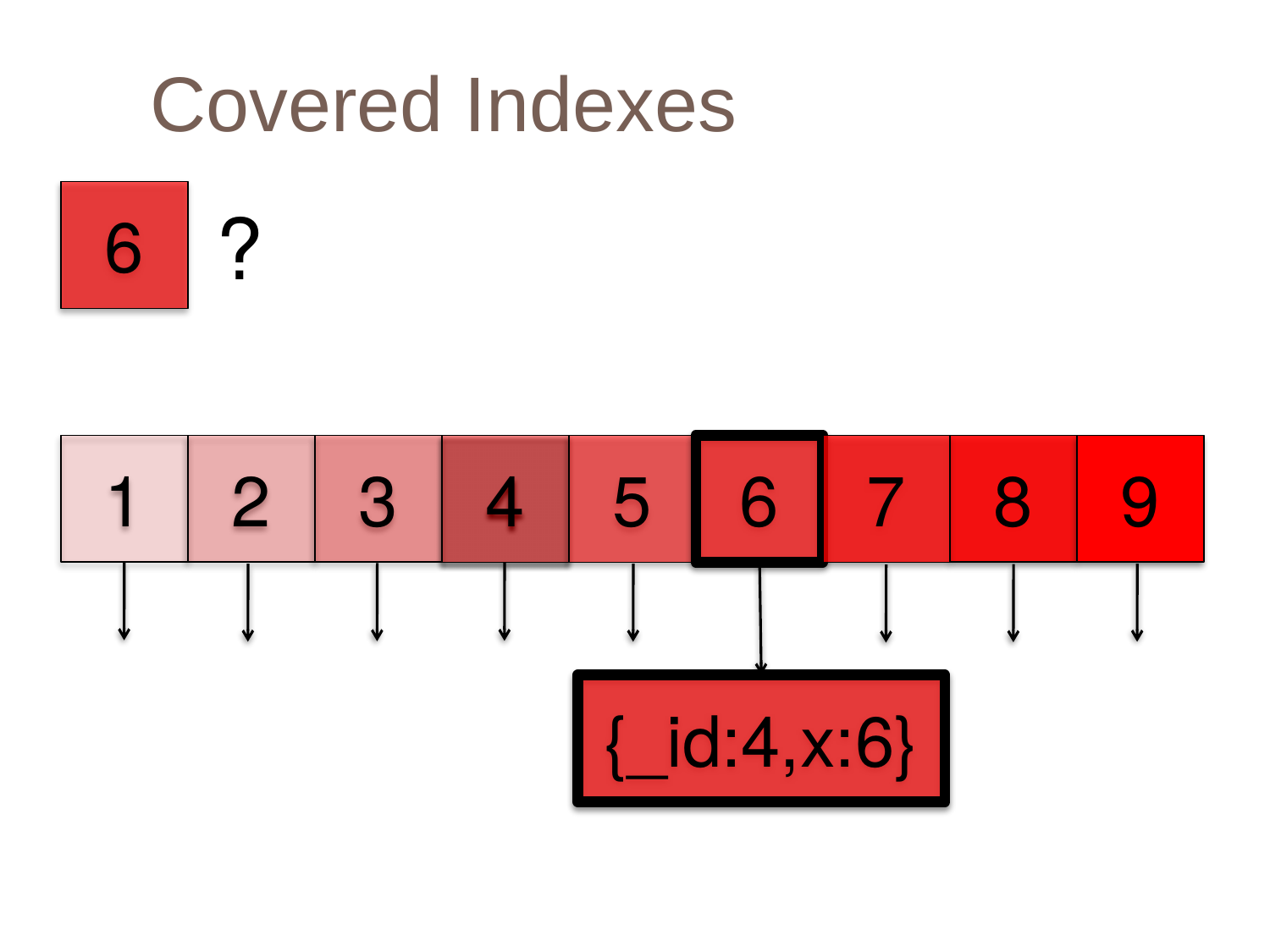

Covered Indexes
6
?
1
2
3
4
5
6
7
8
9
{_id:4,x:6}